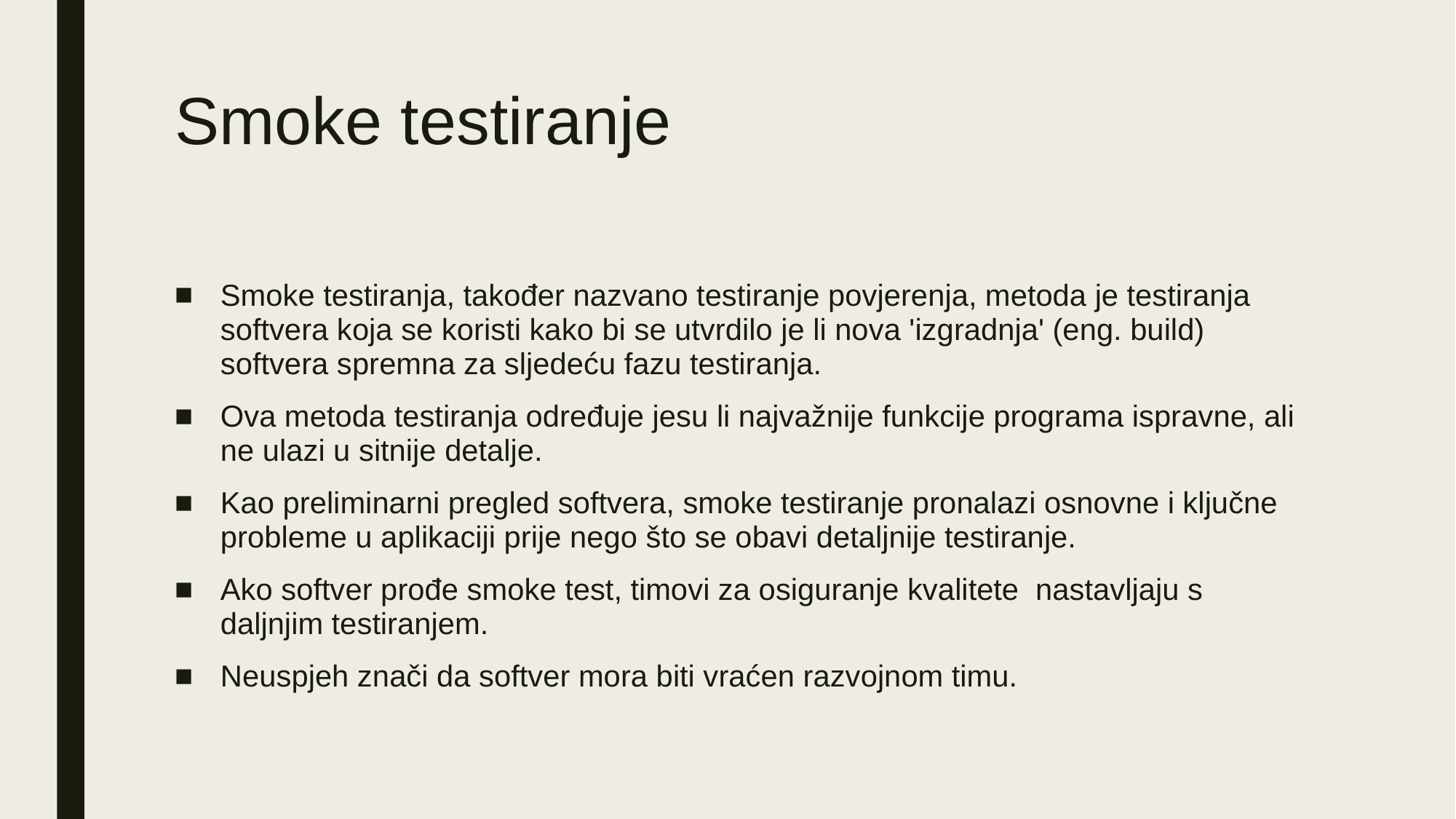

# Smoke testiranje
Smoke testiranja, također nazvano testiranje povjerenja, metoda je testiranja softvera koja se koristi kako bi se utvrdilo je li nova 'izgradnja' (eng. build) softvera spremna za sljedeću fazu testiranja.
Ova metoda testiranja određuje jesu li najvažnije funkcije programa ispravne, ali ne ulazi u sitnije detalje.
Kao preliminarni pregled softvera, smoke testiranje pronalazi osnovne i ključne probleme u aplikaciji prije nego što se obavi detaljnije testiranje.
Ako softver prođe smoke test, timovi za osiguranje kvalitete  nastavljaju s daljnjim testiranjem.
Neuspjeh znači da softver mora biti vraćen razvojnom timu.